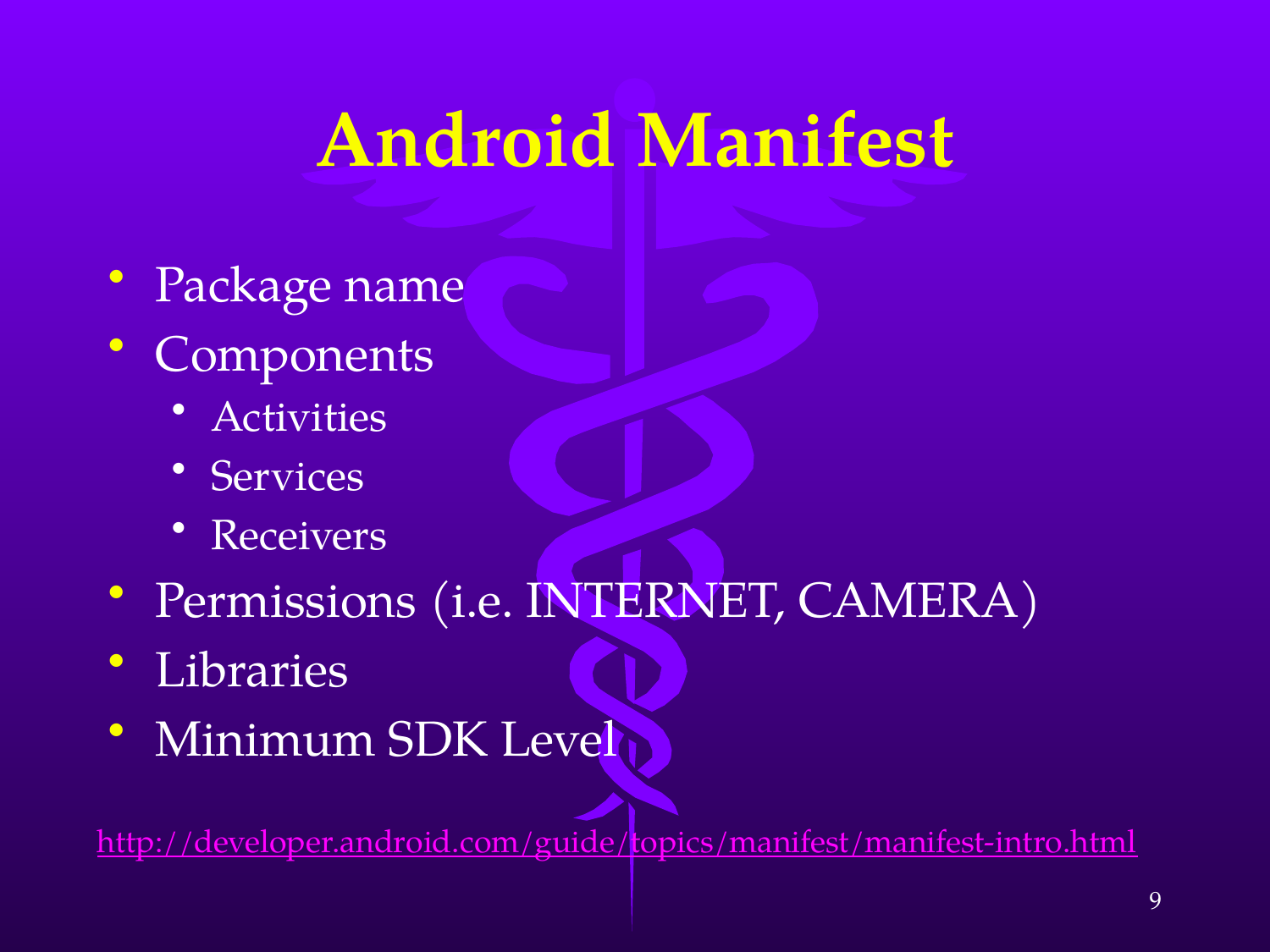

# Android Manifest
Package name
Components
Activities
Services
Receivers
Permissions (i.e. INTERNET, CAMERA)
Libraries
Minimum SDK Level

http://developer.android.com/guide/topics/manifest/manifest-intro.html
9